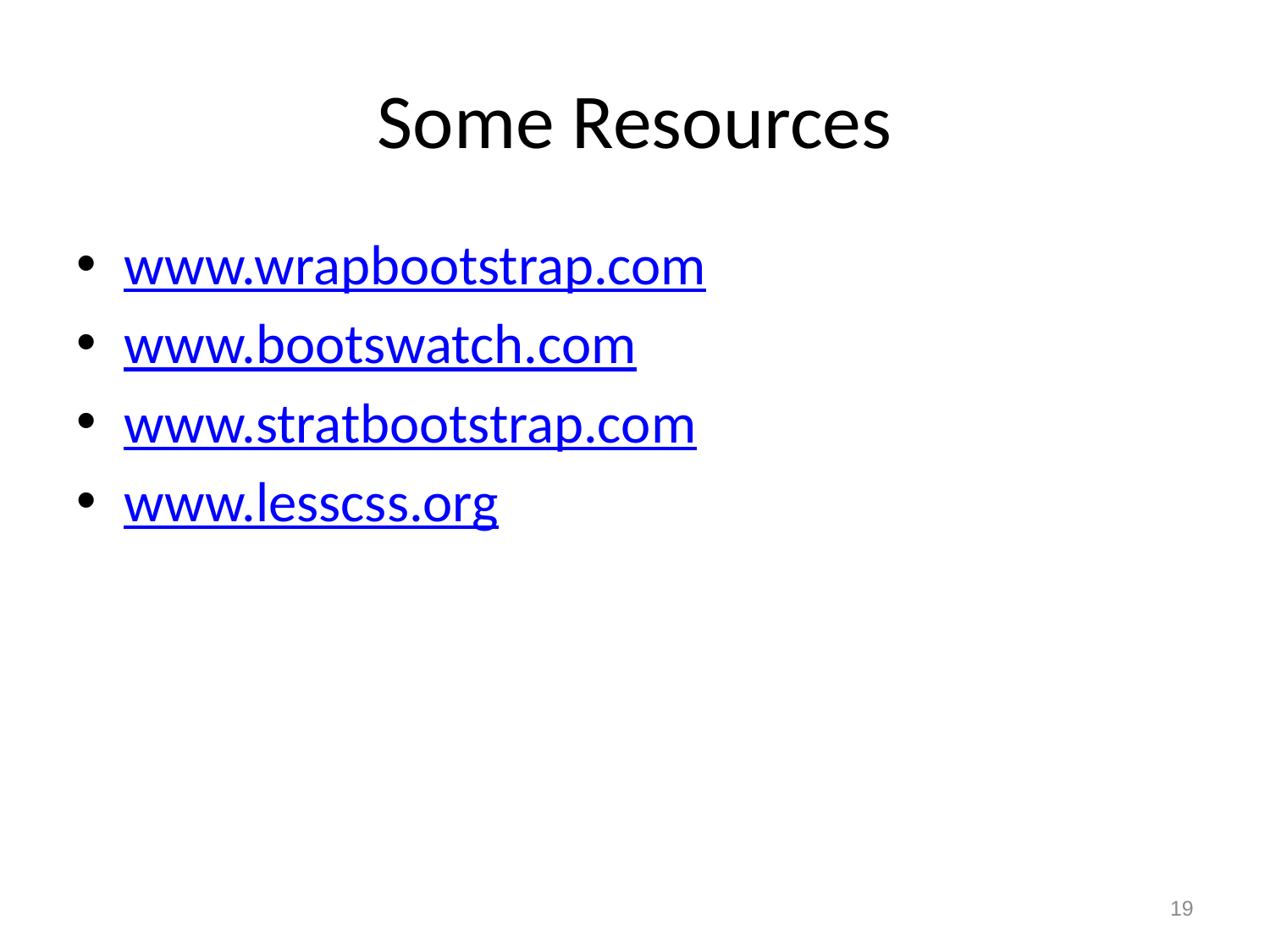

# Some Resources
www.wrapbootstrap.com
www.bootswatch.com
www.stratbootstrap.com
www.lesscss.org

19